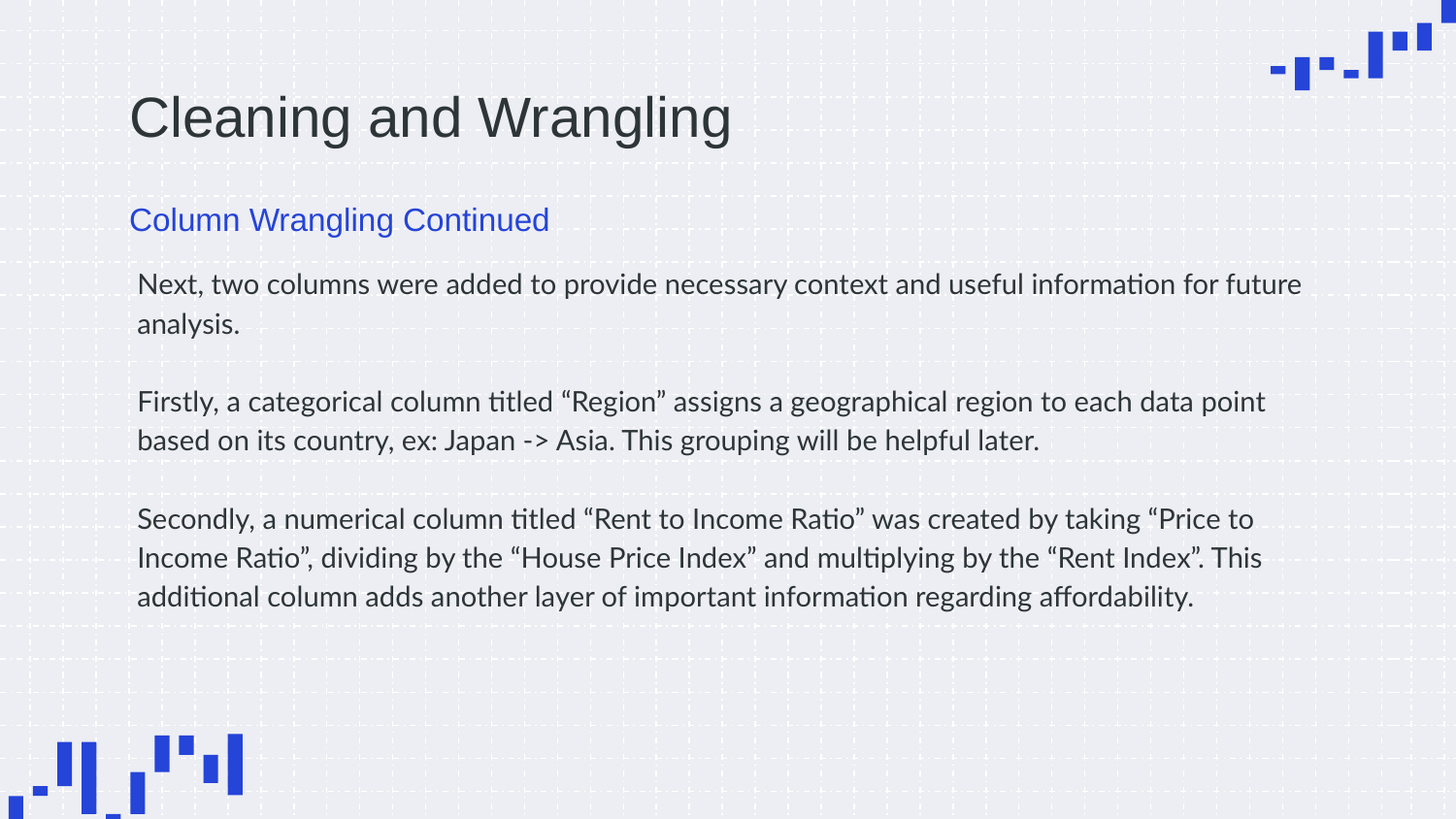

# Cleaning and Wrangling
Column Wrangling Continued
Next, two columns were added to provide necessary context and useful information for future analysis.

Firstly, a categorical column titled “Region” assigns a geographical region to each data point based on its country, ex: Japan -> Asia. This grouping will be helpful later.

Secondly, a numerical column titled “Rent to Income Ratio” was created by taking “Price to Income Ratio”, dividing by the “House Price Index” and multiplying by the “Rent Index”. This additional column adds another layer of important information regarding affordability.